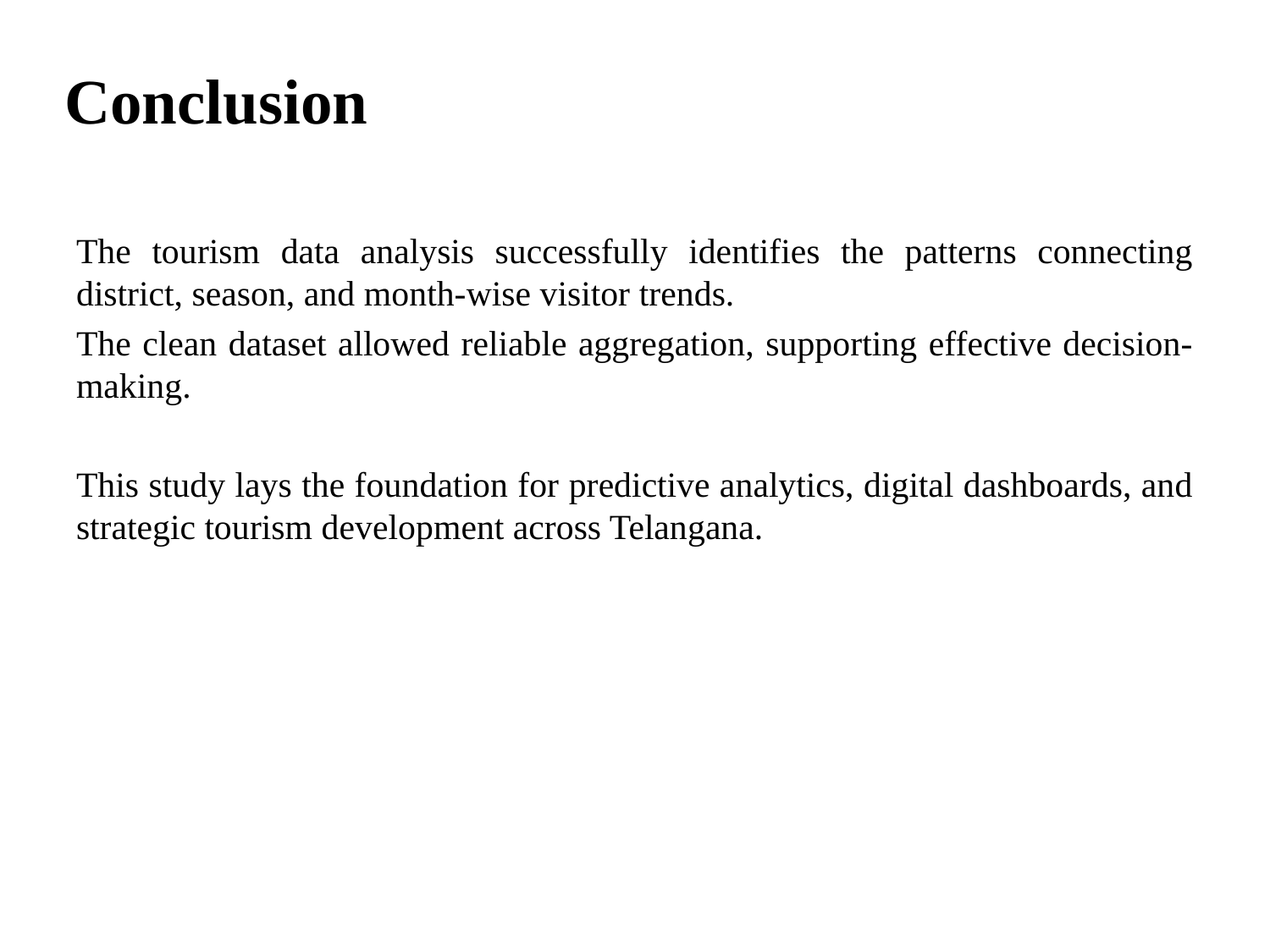

# Conclusion
The tourism data analysis successfully identifies the patterns connecting district, season, and month-wise visitor trends.
The clean dataset allowed reliable aggregation, supporting effective decision-making.

This study lays the foundation for predictive analytics, digital dashboards, and strategic tourism development across Telangana.